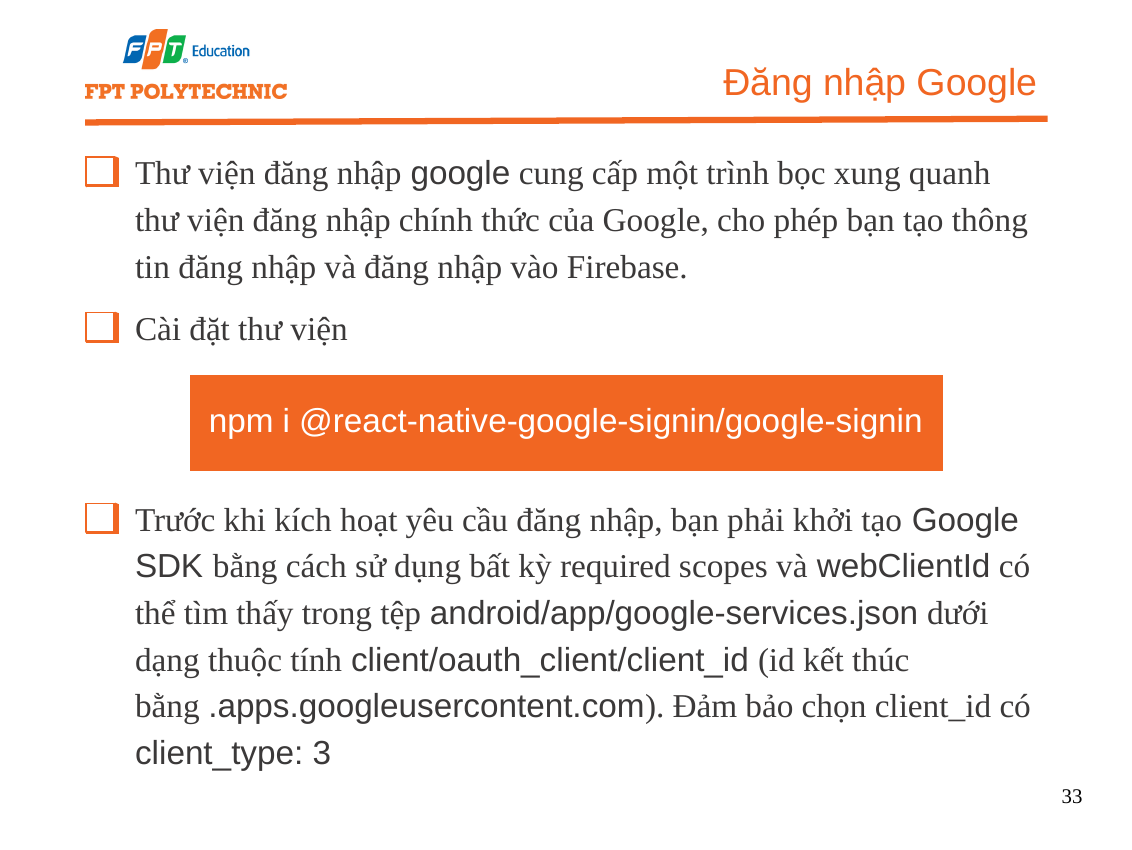

Đăng nhập Google

Thư viện đăng nhập google cung cấp một trình bọc xung quanh thư viện đăng nhập chính thức của Google, cho phép bạn tạo thông tin đăng nhập và đăng nhập vào Firebase.

Cài đặt thư viện

npm i @react-native-google-signin/google-signin
Trước khi kích hoạt yêu cầu đăng nhập, bạn phải khởi tạo Google SDK bằng cách sử dụng bất kỳ required scopes và webClientId có thể tìm thấy trong tệp android/app/google-services.json dưới dạng thuộc tính client/oauth_client/client_id (id kết thúc bằng .apps.googleusercontent.com). Đảm bảo chọn client_id có client_type: 3

33